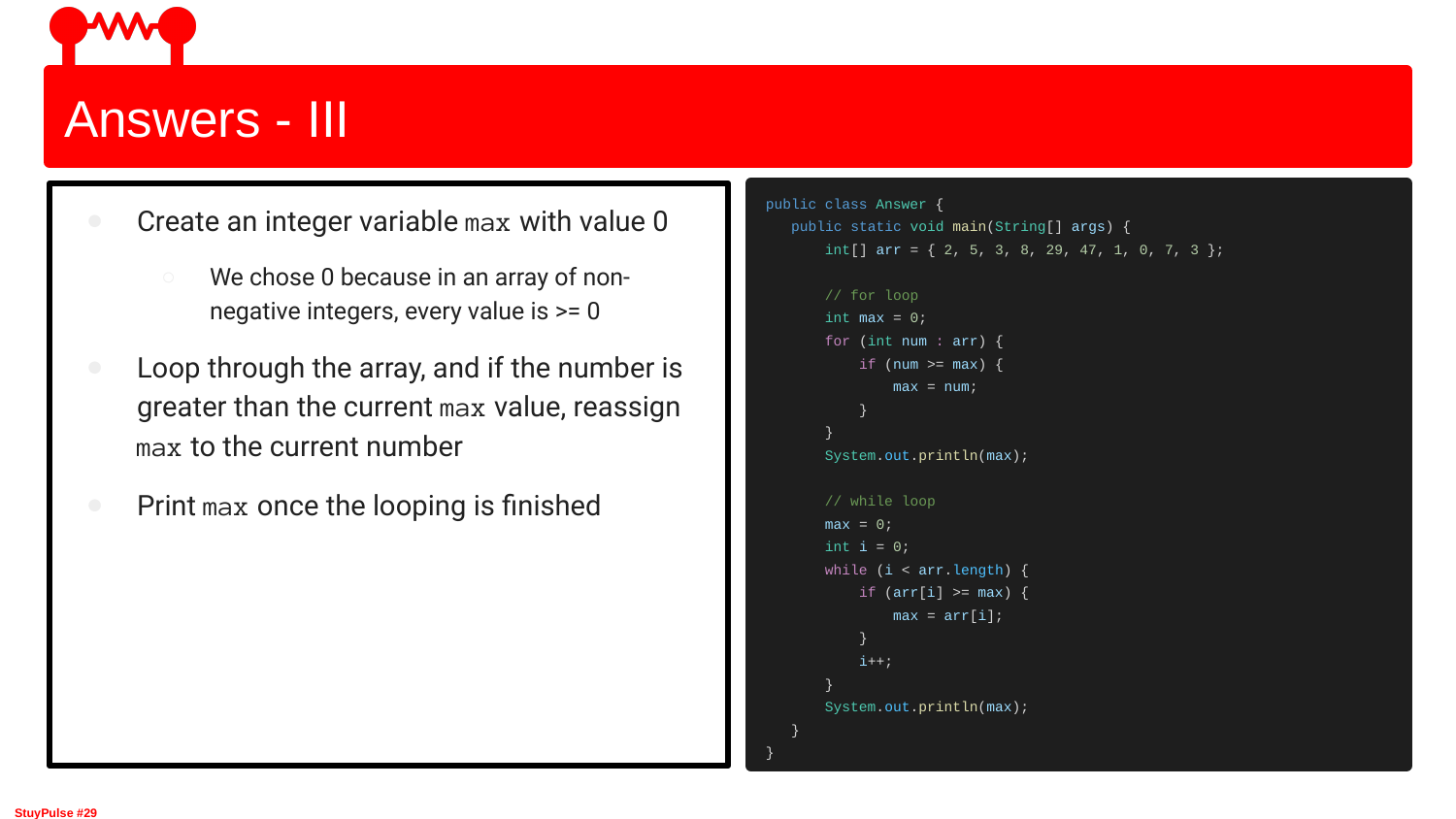

# Answers - III
Create an integer variable max with value 0
We chose 0 because in an array of non-negative integers, every value is >= 0
Loop through the array, and if the number is greater than the current max value, reassign max to the current number
Print max once the looping is finished
public class Answer {
   public static void main(String[] args) {
       int[] arr = { 2, 5, 3, 8, 29, 47, 1, 0, 7, 3 };

       // for loop
       int max = 0;
       for (int num : arr) {
           if (num >= max) {
               max = num;
           }
       }
       System.out.println(max);

       // while loop
       max = 0;
       int i = 0;
       while (i < arr.length) {
           if (arr[i] >= max) {
               max = arr[i];
           }
           i++;
       }
       System.out.println(max);
   }
}